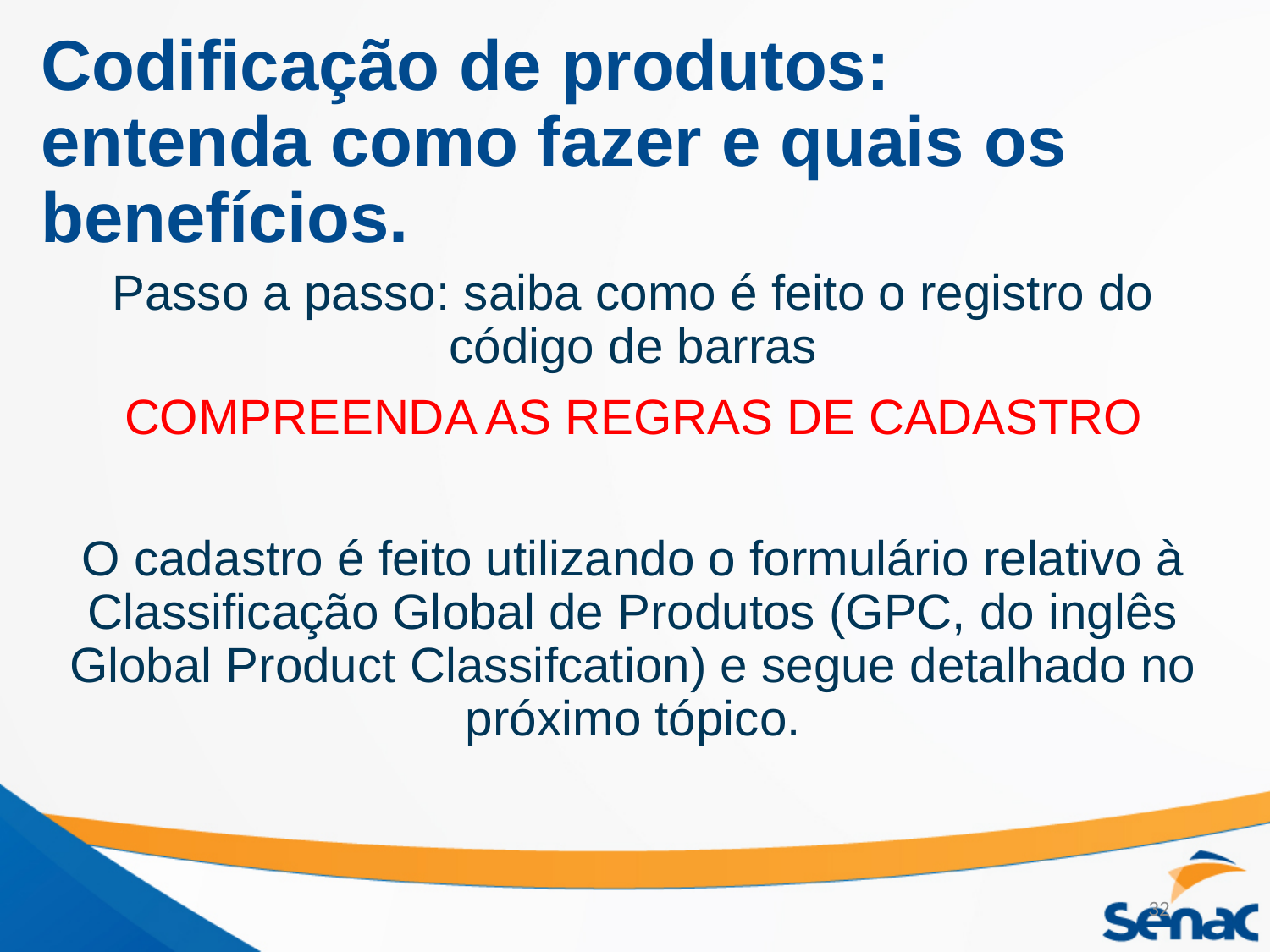

# Codificação de produtos: entenda como fazer e quais os benefícios.
Passo a passo: saiba como é feito o registro do código de barras
COMPREENDA AS REGRAS DE CADASTRO

O cadastro é feito utilizando o formulário relativo à Classificação Global de Produtos (GPC, do inglês Global Product Classifcation) e segue detalhado no próximo tópico.
32